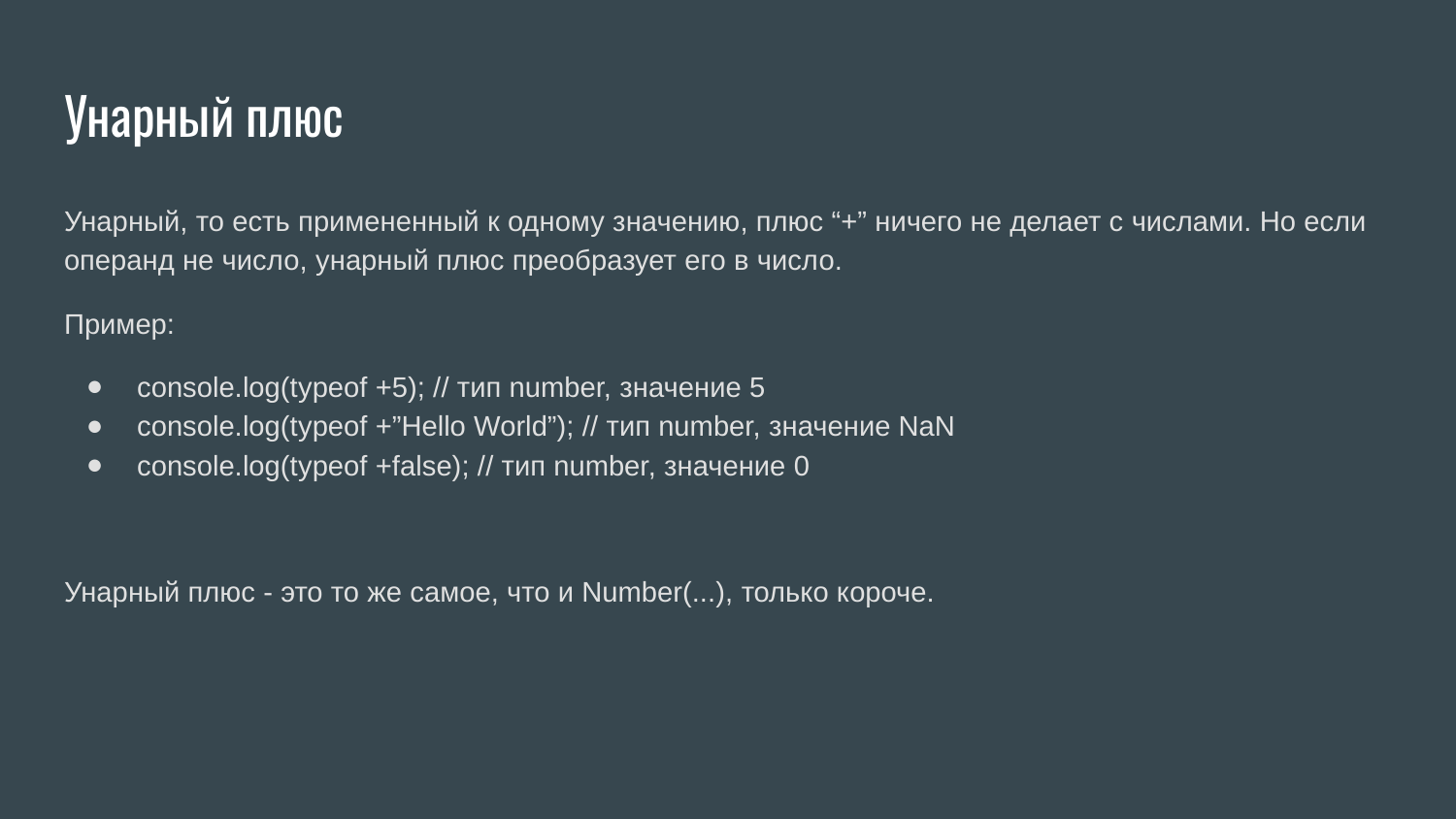

# Унарный плюс
Унарный, то есть примененный к одному значению, плюс “+” ничего не делает с числами. Но если операнд не число, унарный плюс преобразует его в число.
Пример:
console.log(typeof +5); // тип number, значение 5
console.log(typeof +”Hello World”); // тип number, значение NaN
console.log(typeof +false); // тип number, значение 0

Унарный плюс - это то же самое, что и Number(...), только короче.